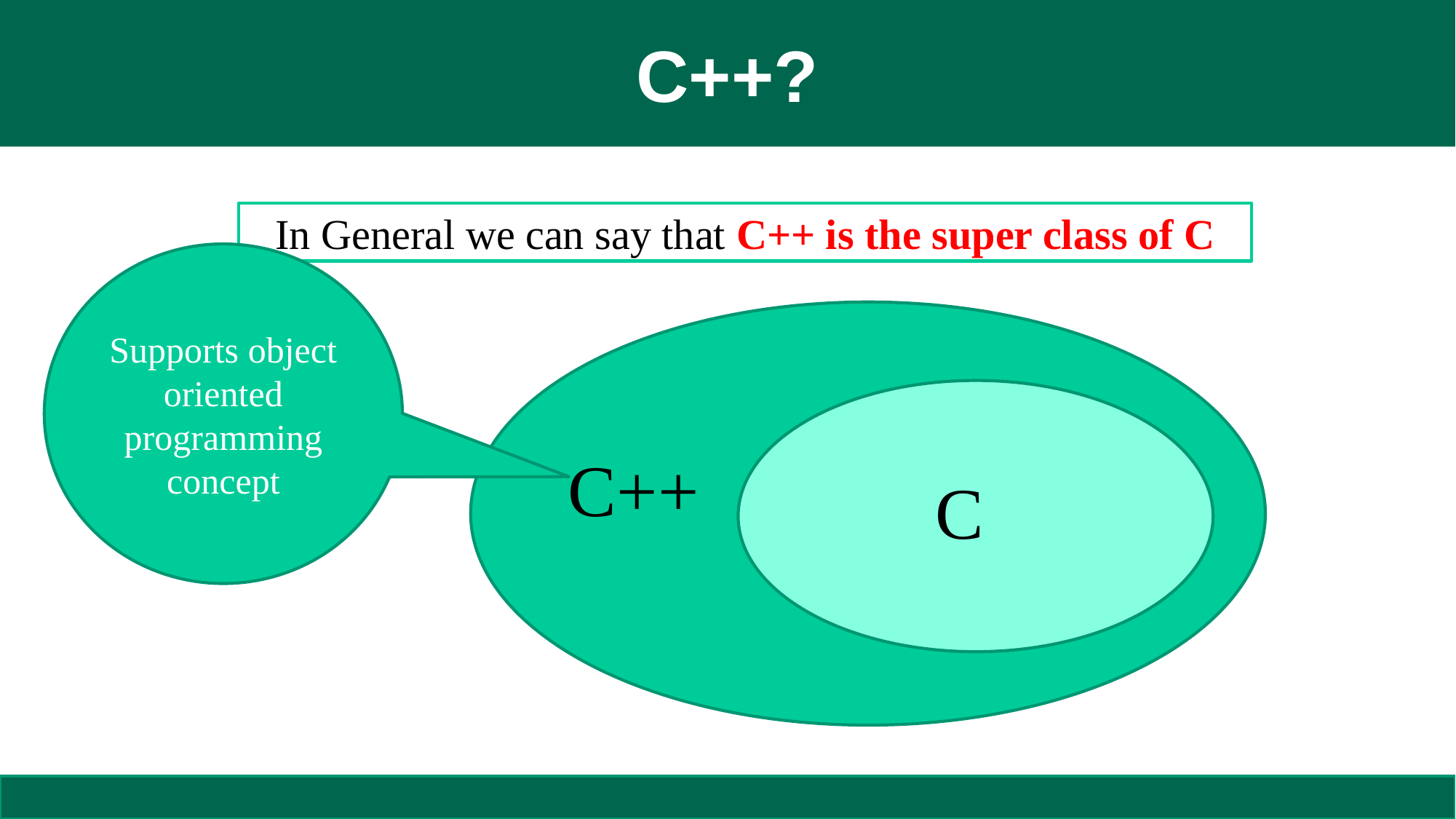

# C++?
In General we can say that C++ is the super class of C
Supports object oriented programming concept

C++
C